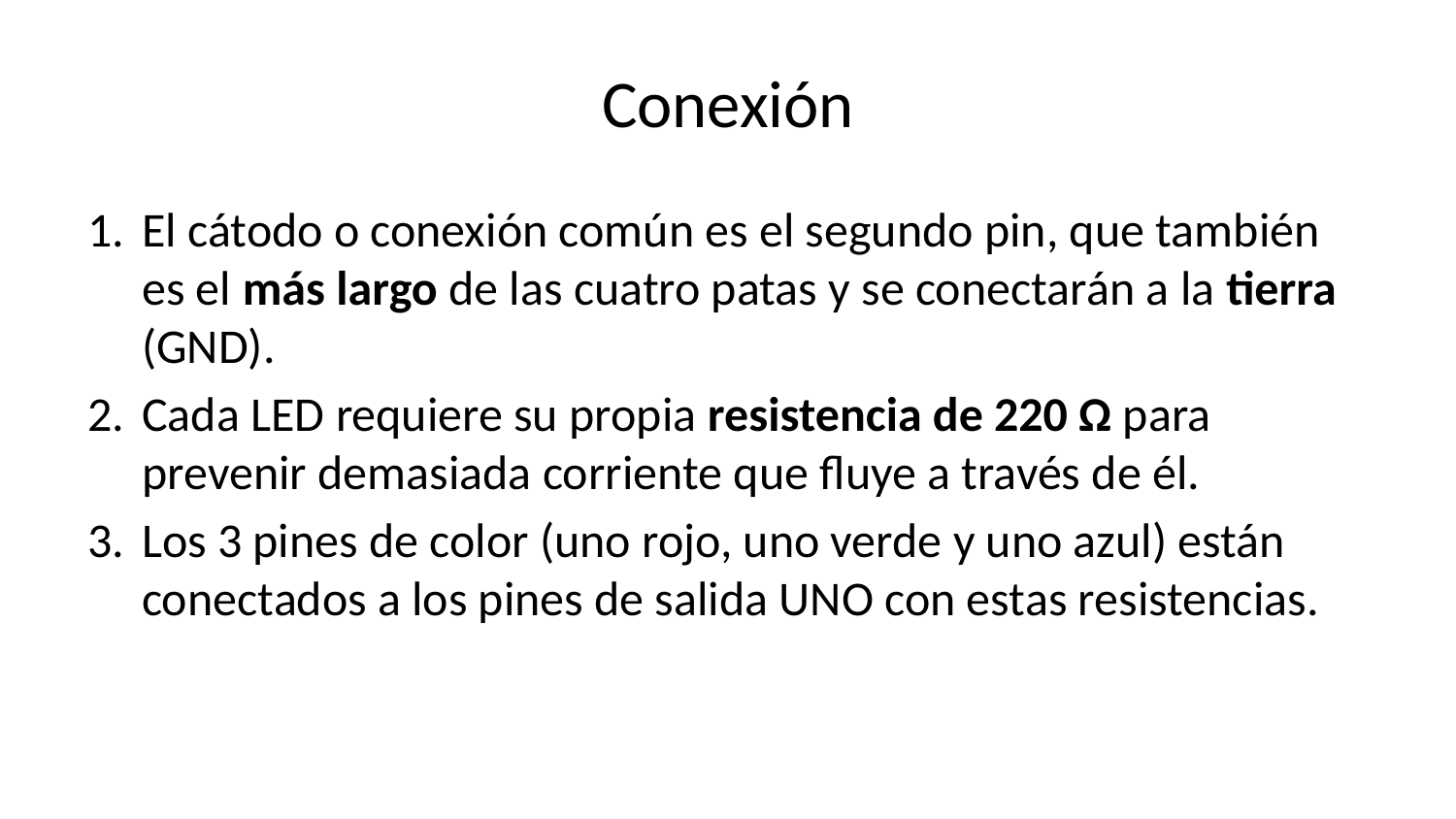

# Conexión
El cátodo o conexión común es el segundo pin, que también es el más largo de las cuatro patas y se conectarán a la tierra (GND).
Cada LED requiere su propia resistencia de 220 Ω para prevenir demasiada corriente que fluye a través de él.
Los 3 pines de color (uno rojo, uno verde y uno azul) están conectados a los pines de salida UNO con estas resistencias.